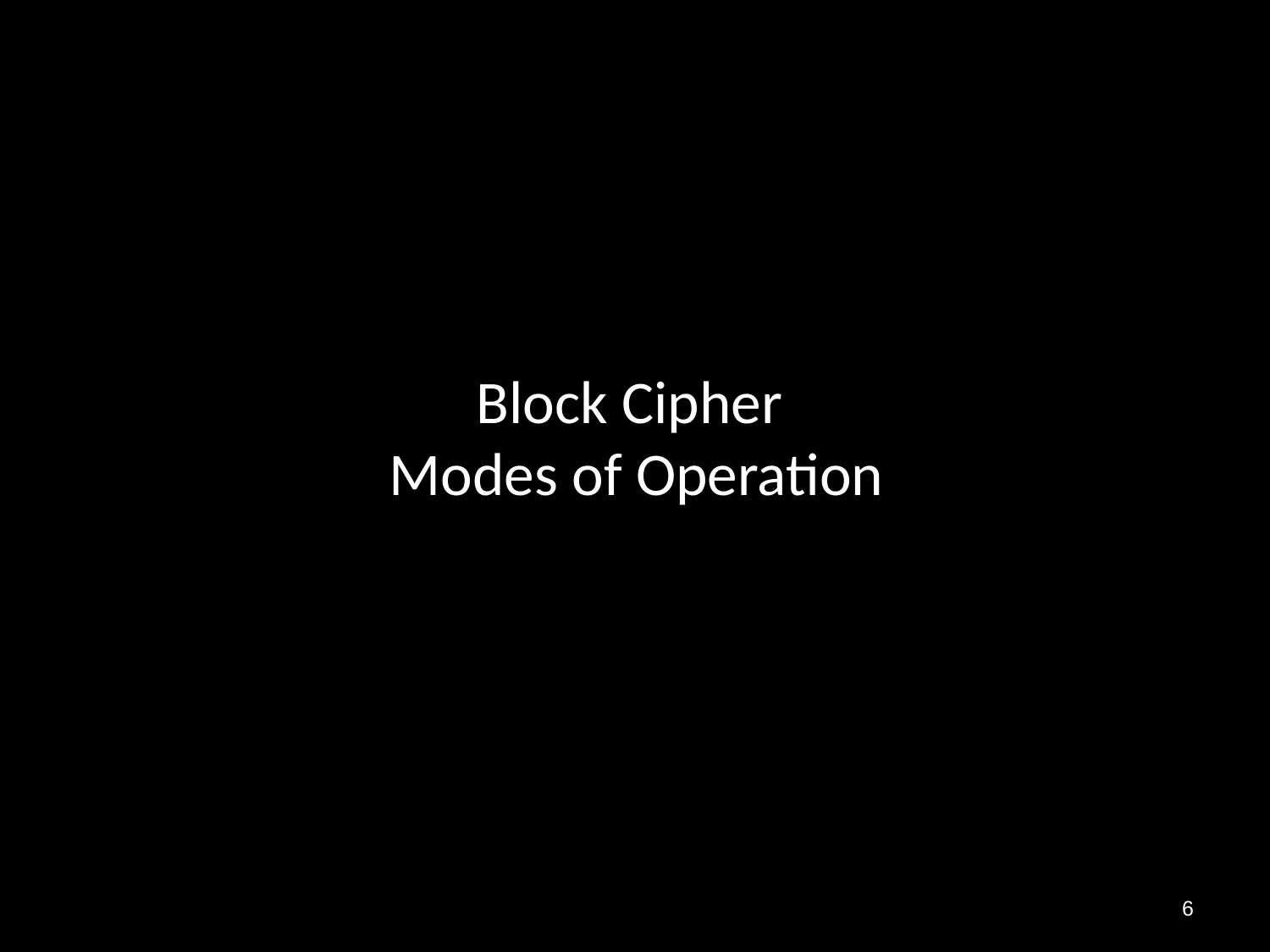

# Block Cipher Modes of Operation
6